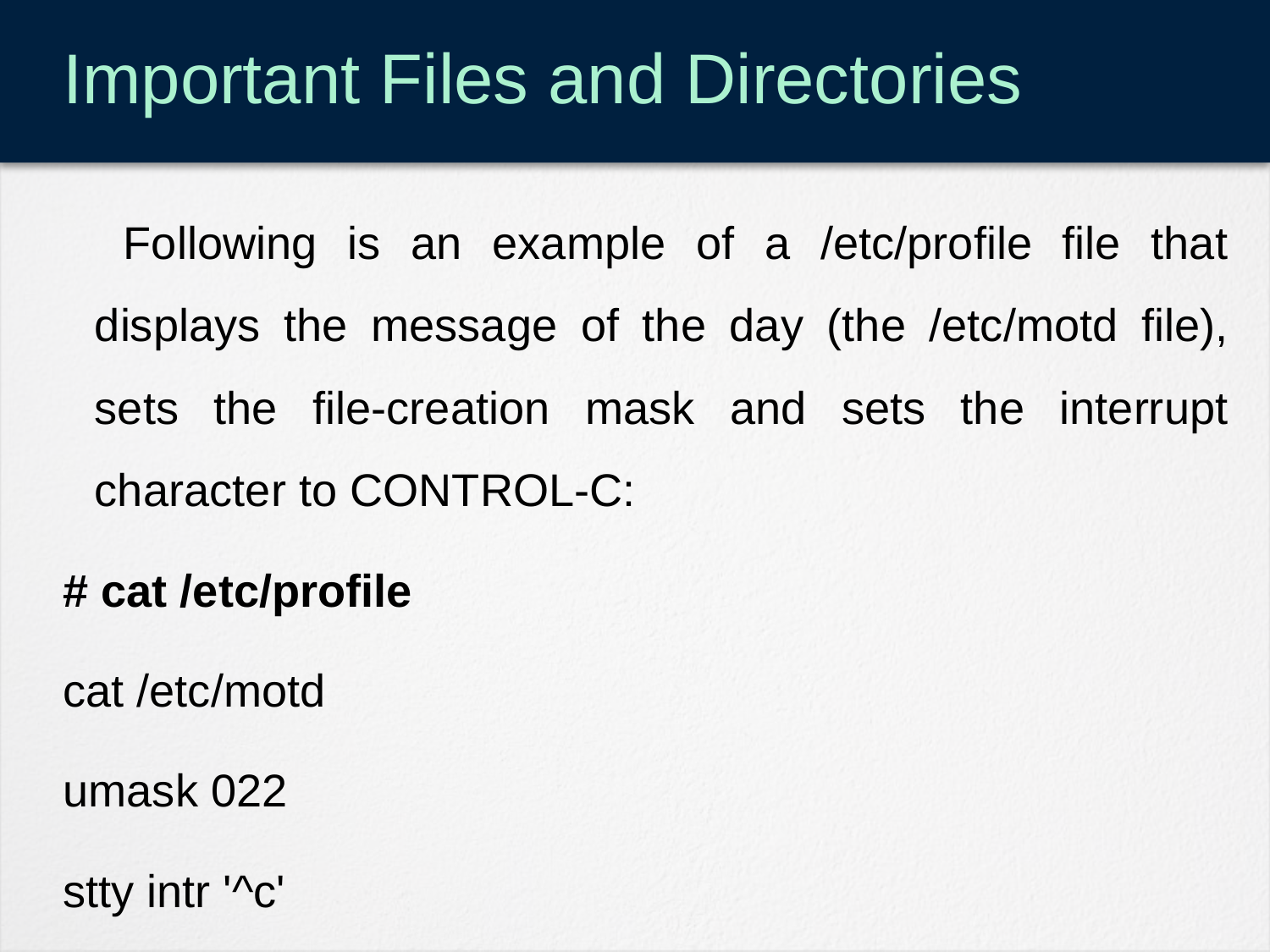

# Important Files and Directories
  Following is an example of a /etc/profile file that displays the message of the day (the /etc/motd file), sets the file-creation mask and sets the interrupt character to CONTROL-C:
# cat /etc/profile
cat /etc/motd
umask 022
stty intr '^c'